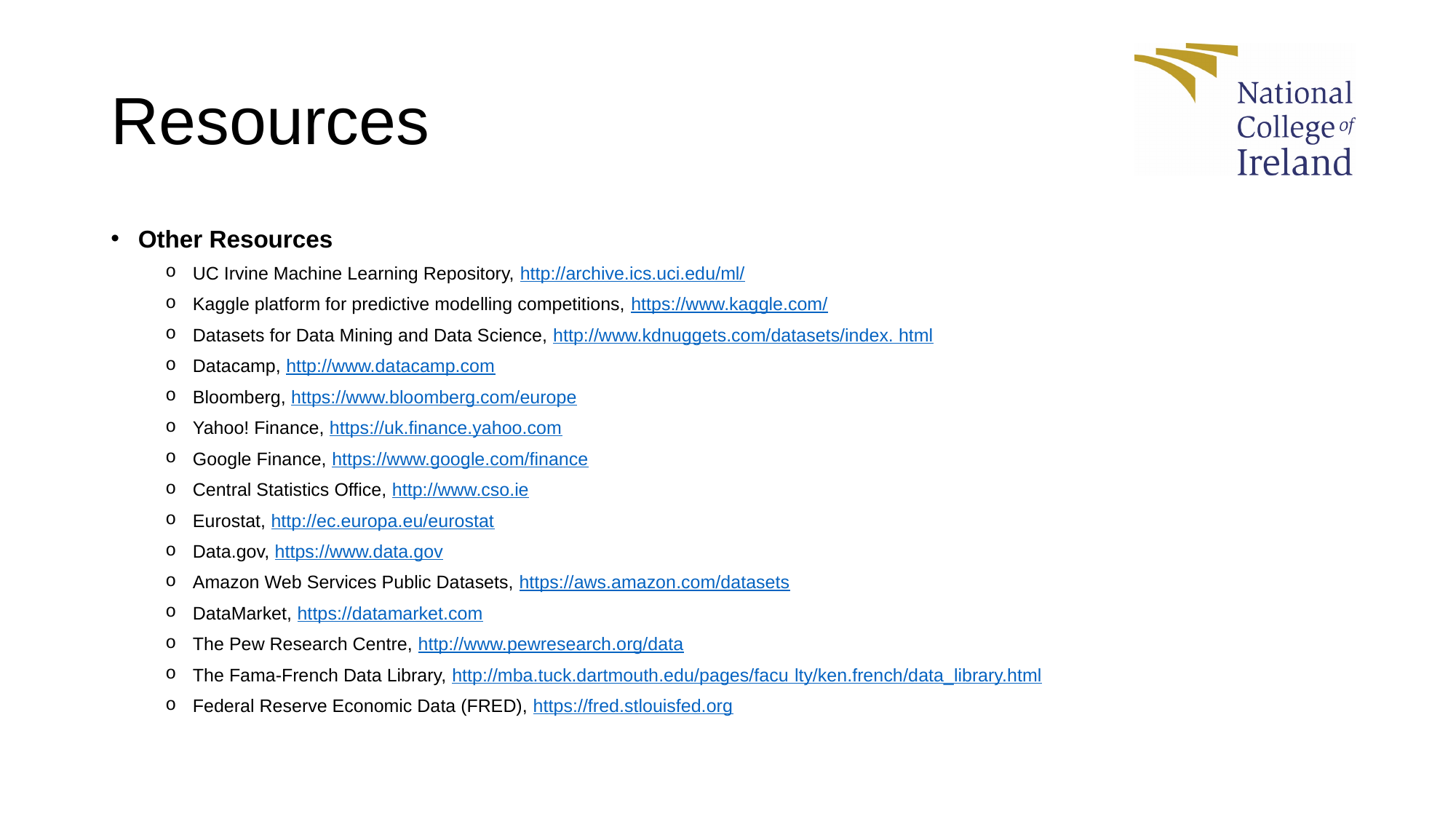

# Resources
Other Resources
UC Irvine Machine Learning Repository, http://archive.ics.uci.edu/ml/
Kaggle platform for predictive modelling competitions, https://www.kaggle.com/
Datasets for Data Mining and Data Science, http://www.kdnuggets.com/datasets/index. html
Datacamp, http://www.datacamp.com
Bloomberg, https://www.bloomberg.com/europe
Yahoo! Finance, https://uk.finance.yahoo.com
Google Finance, https://www.google.com/finance
Central Statistics Office, http://www.cso.ie
Eurostat, http://ec.europa.eu/eurostat
Data.gov, https://www.data.gov
Amazon Web Services Public Datasets, https://aws.amazon.com/datasets
DataMarket, https://datamarket.com
The Pew Research Centre, http://www.pewresearch.org/data
The Fama-French Data Library, http://mba.tuck.dartmouth.edu/pages/facu lty/ken.french/data_library.html
Federal Reserve Economic Data (FRED), https://fred.stlouisfed.org